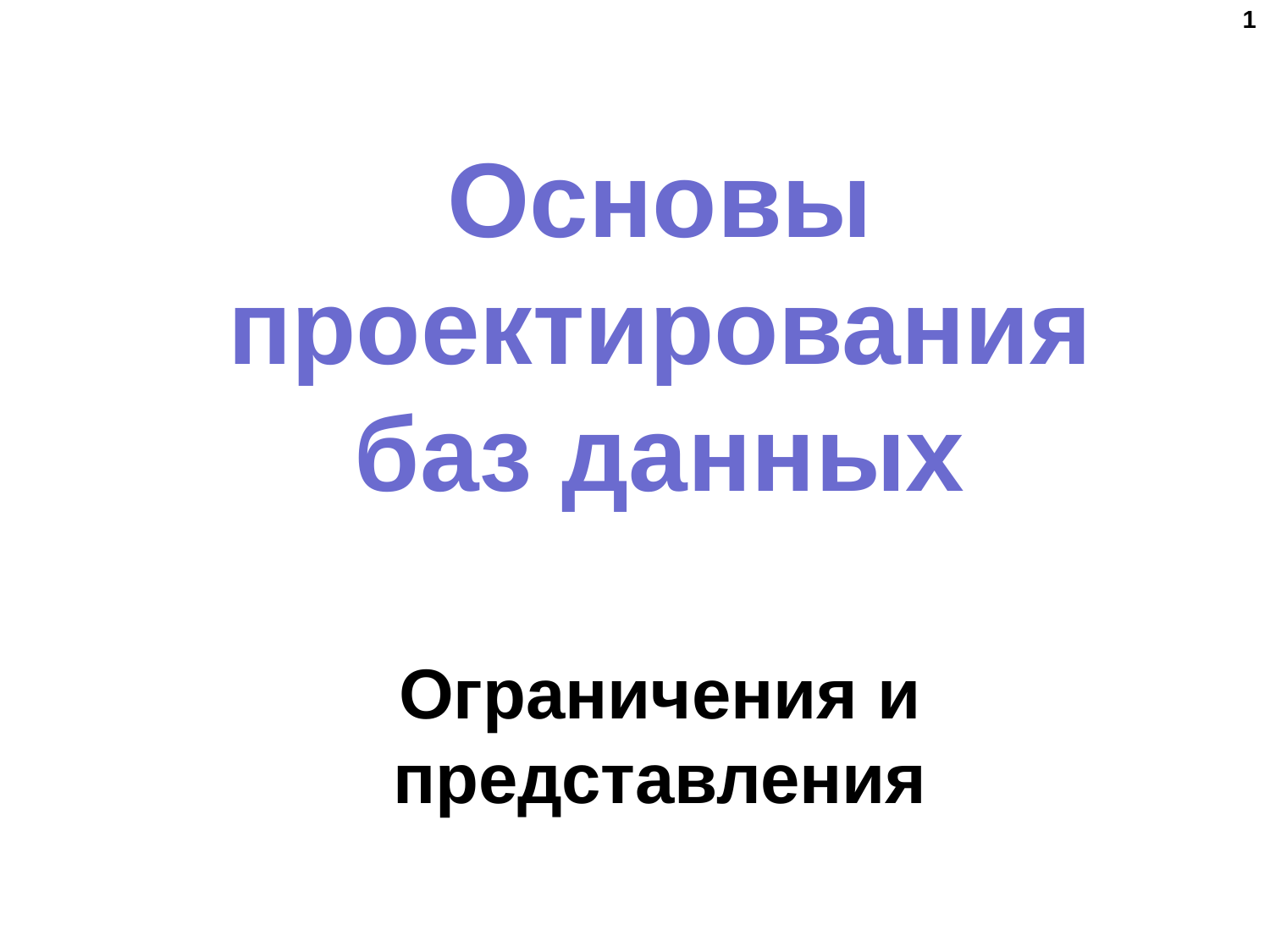

1
# Основы проектирования баз данных
Ограничения и представления